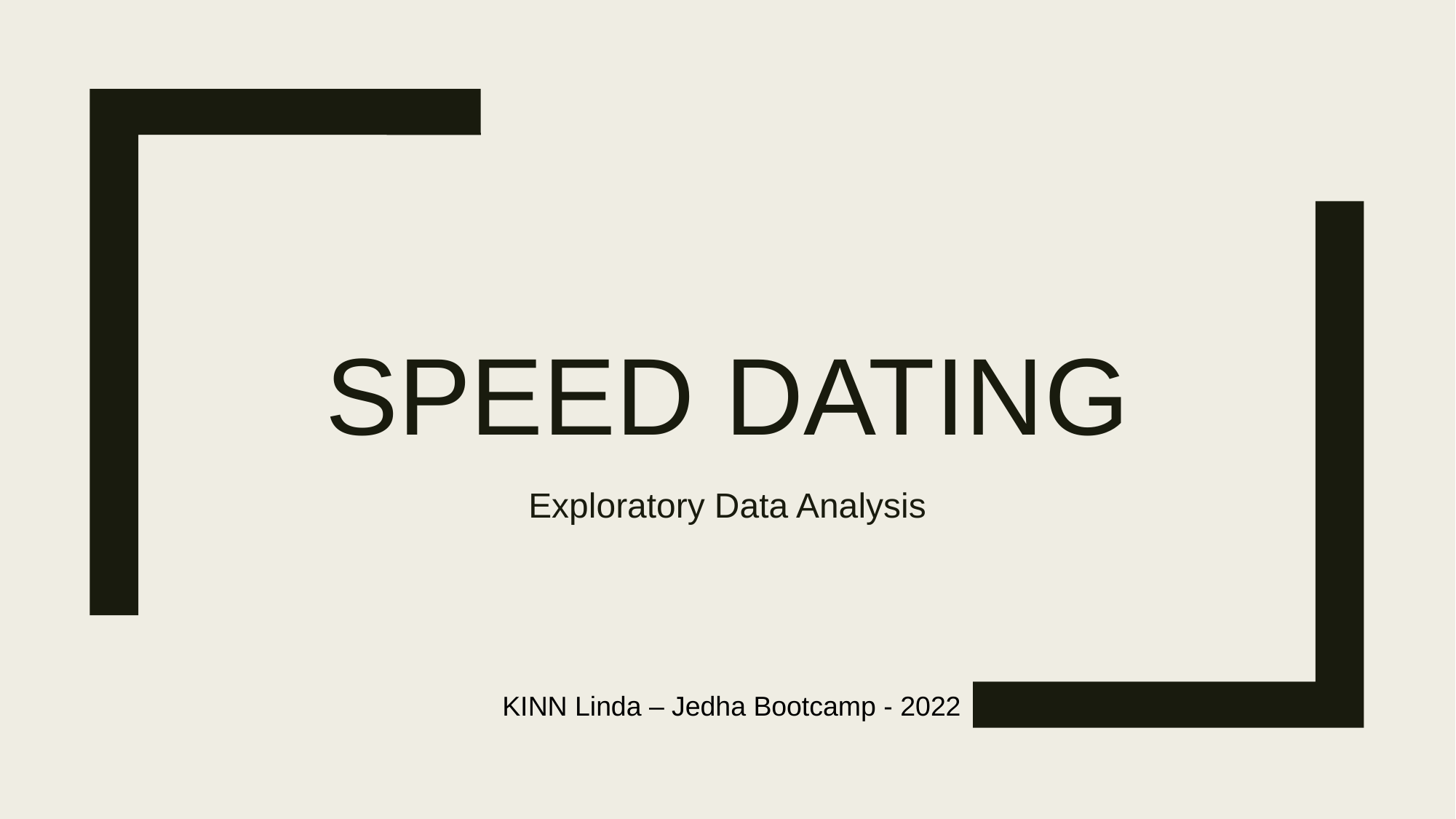

# SPEED DATING
Exploratory Data Analysis
KINN Linda – Jedha Bootcamp - 2022